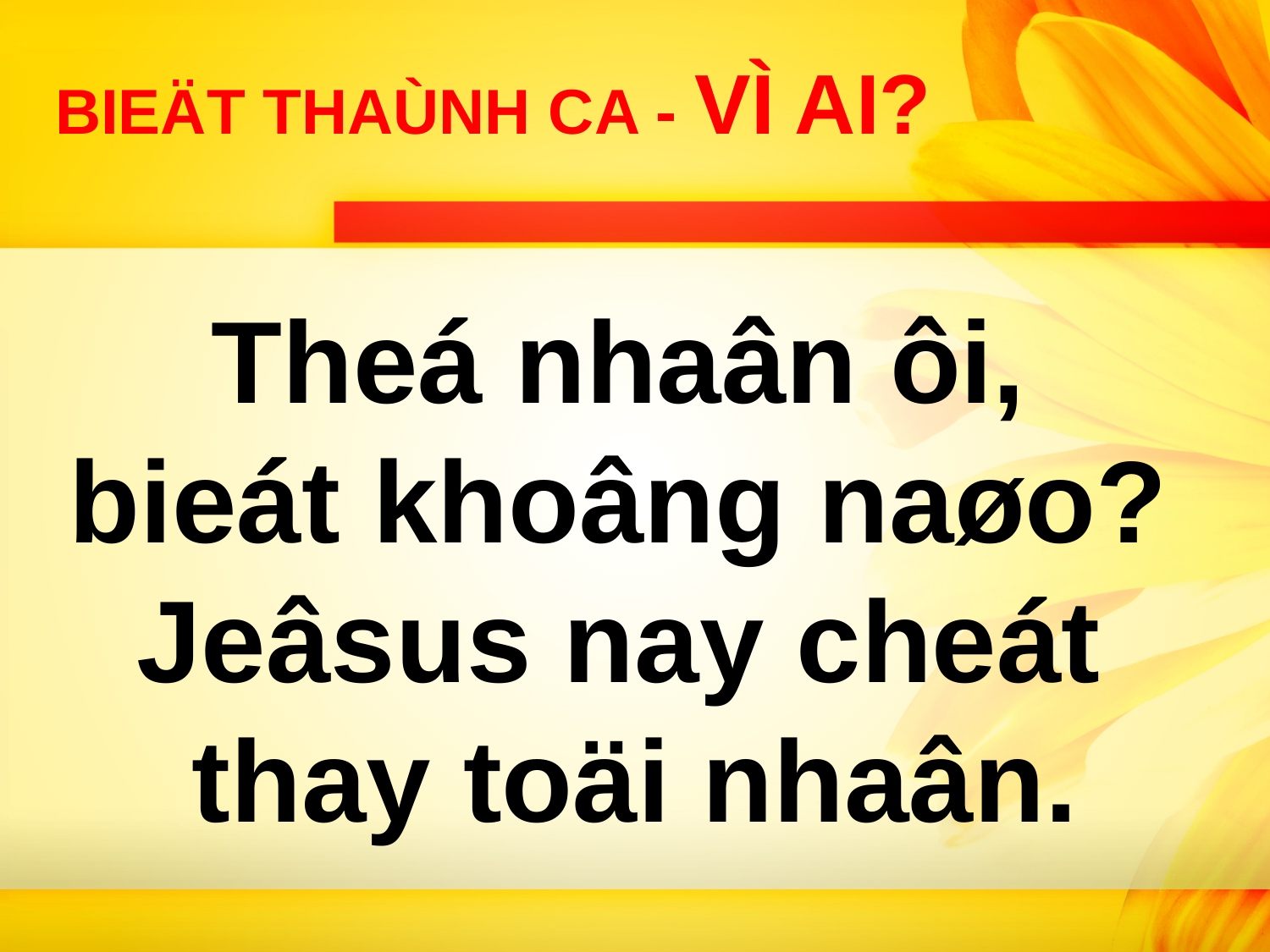

BIEÄT THAÙNH CA - VÌ AI?
Theá nhaân ôi,
bieát khoâng naøo?
Jeâsus nay cheát
thay toäi nhaân.